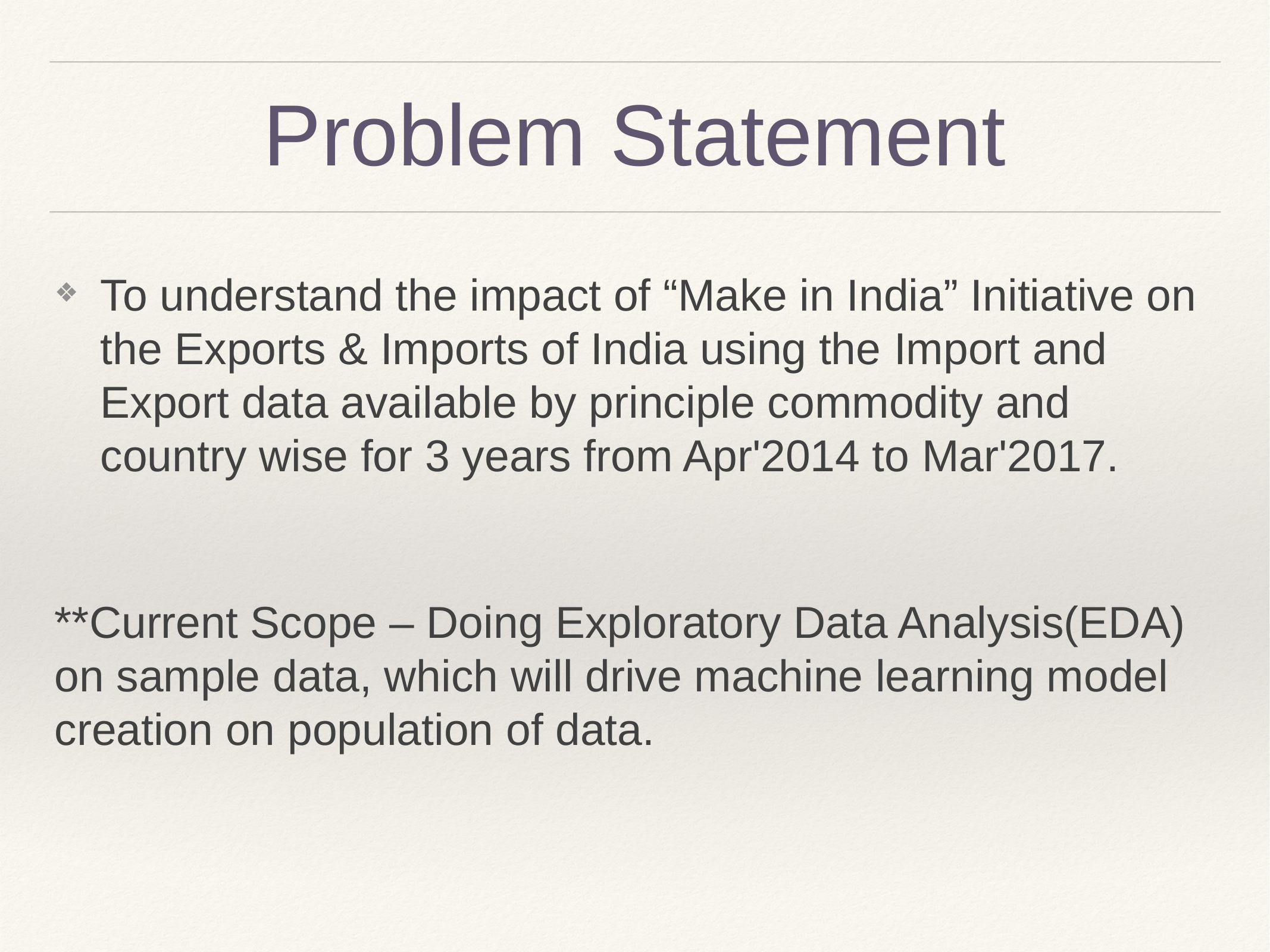

# Problem Statement
To understand the impact of “Make in India” Initiative on the Exports & Imports of India using the Import and Export data available by principle commodity and country wise for 3 years from Apr'2014 to Mar'2017.

**Current Scope – Doing Exploratory Data Analysis(EDA) on sample data, which will drive machine learning model creation on population of data.